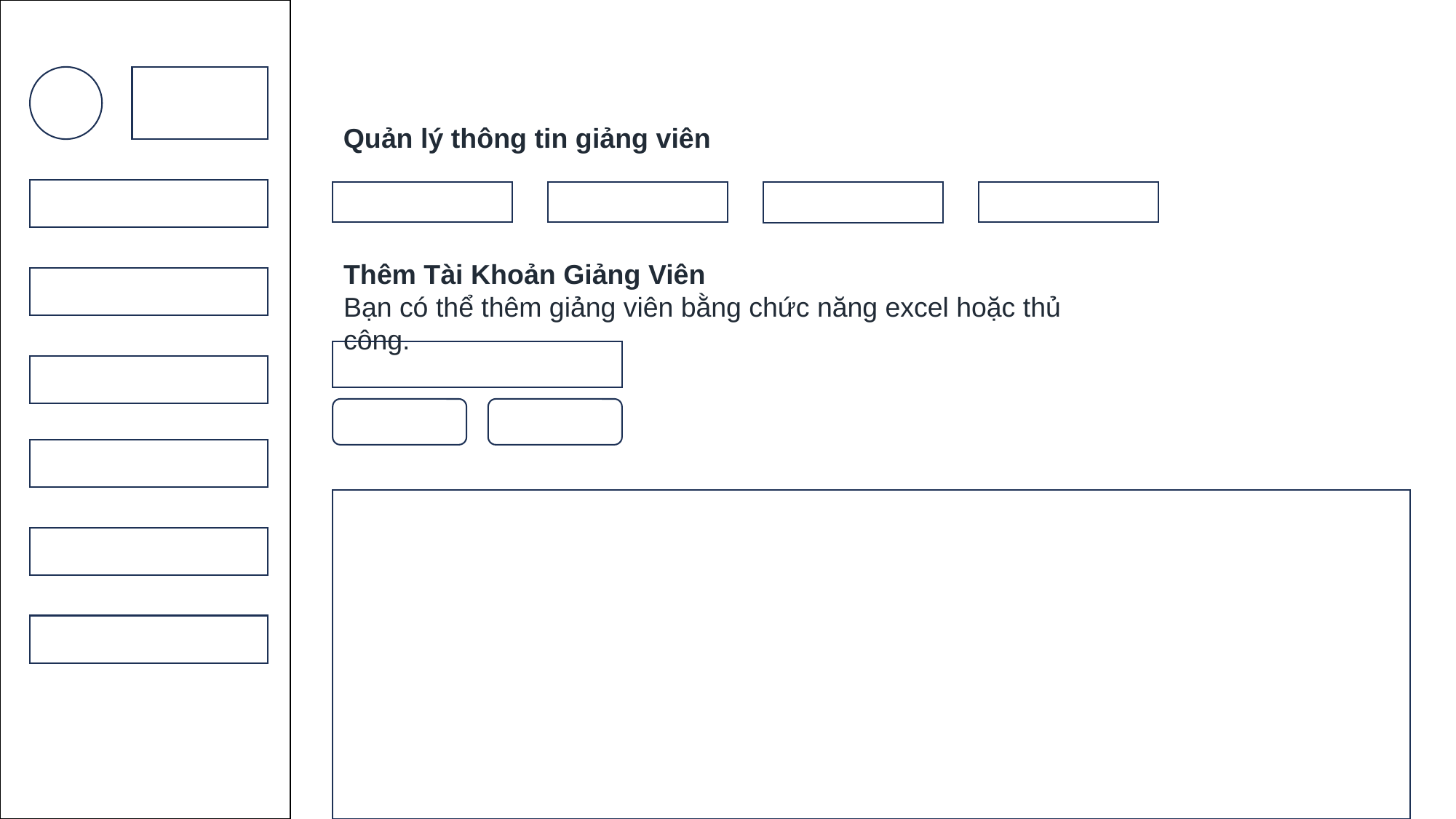

Quản lý thông tin giảng viên

Thêm Tài Khoản Giảng Viên
Bạn có thể thêm giảng viên bằng chức năng excel hoặc thủ công.